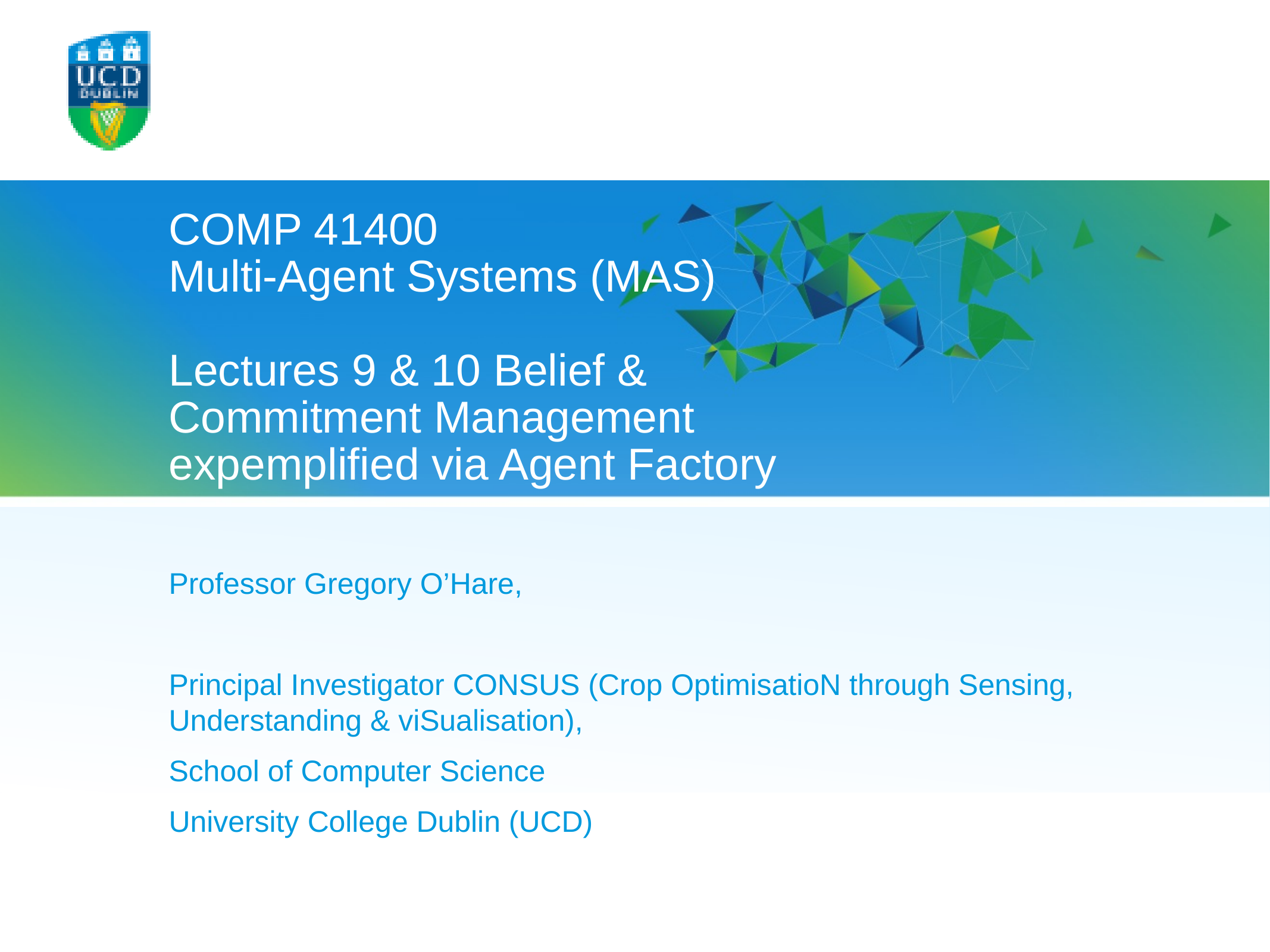

# COMP 41400 Multi-Agent Systems (MAS) Lectures 9 & 10 Belief & Commitment Management expemplified via Agent Factory
Professor Gregory O’Hare,

Principal Investigator CONSUS (Crop OptimisatioN through Sensing, Understanding & viSualisation),
School of Computer Science
University College Dublin (UCD)